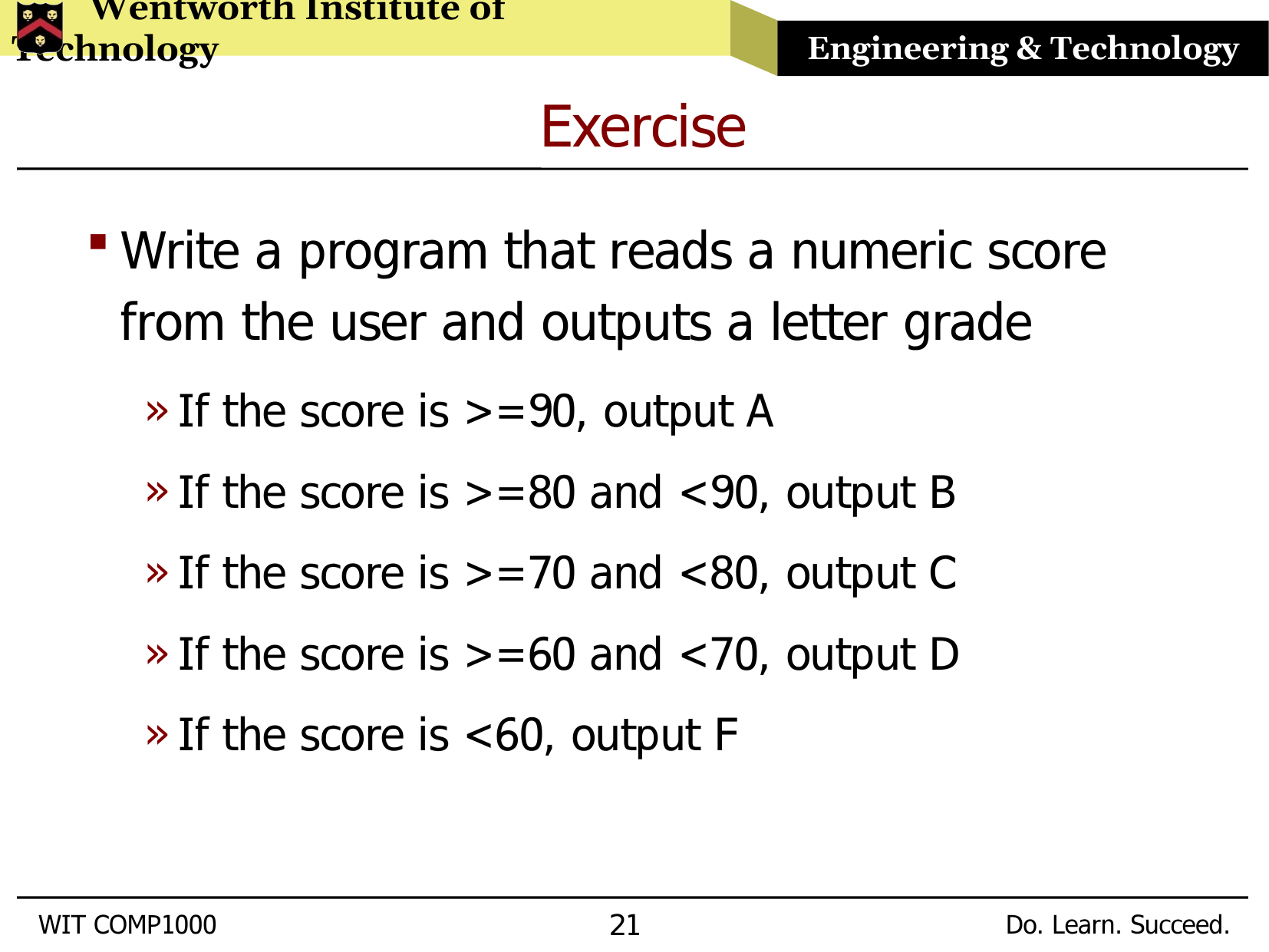

# Exercise
Write a program that reads a numeric score from the user and outputs a letter grade
If the score is >=90, output A
If the score is >=80 and <90, output B
If the score is >=70 and <80, output C
If the score is >=60 and <70, output D
If the score is <60, output F